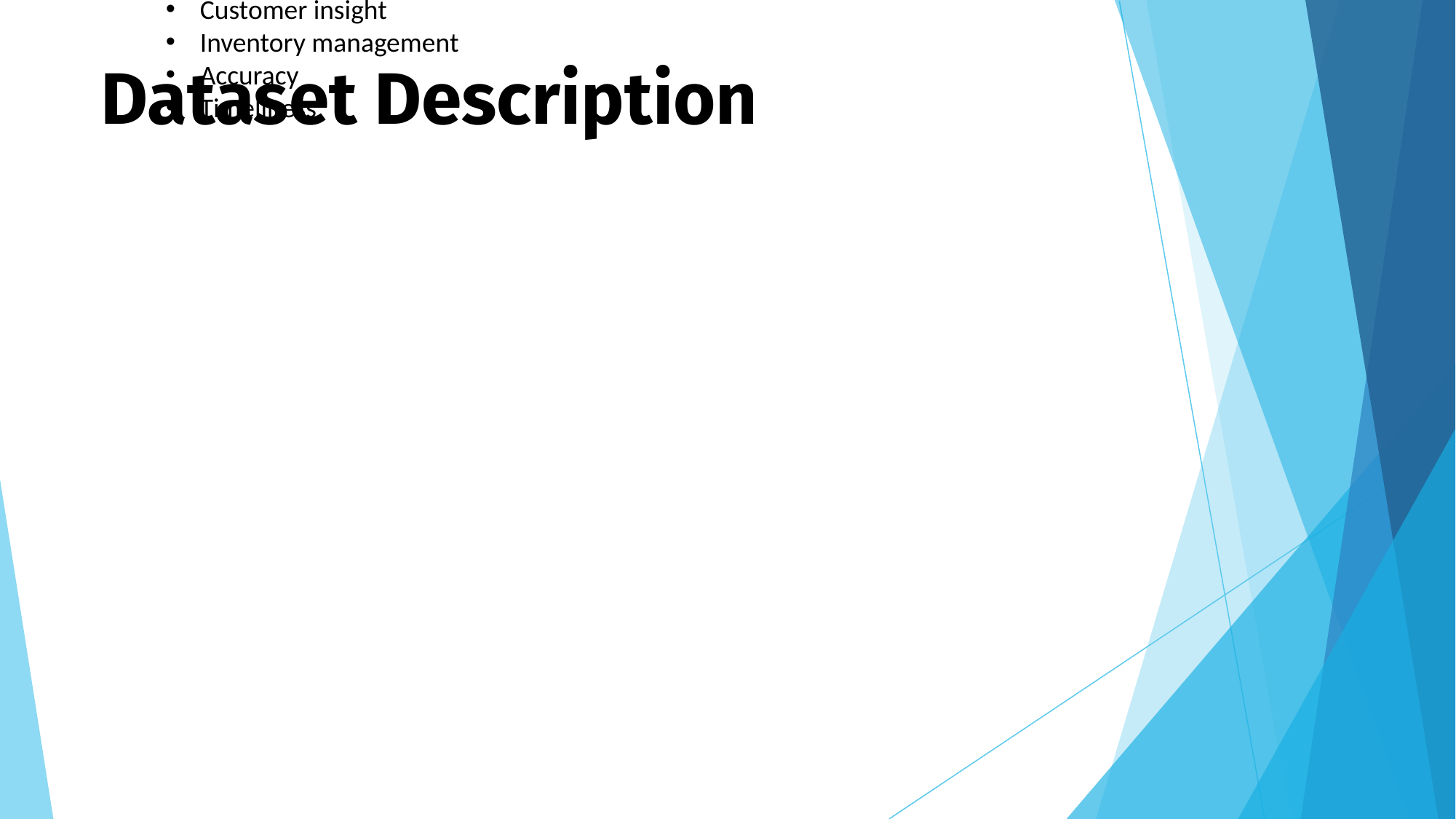

# Dataset Description
DATASET ANALYTICS
        A Retail sales dataset capture information about transaction made in a Retail environment. This data can be used for analysing sales performance, customer behaviour, inventory management and marketing effectiveness.
2. KEY ATTRIBUTES AND METRICS
Transaction information
Product details
Customer information
Sales and revenue metrics
Inventory details
Promotional and marketing data
3. USES OF THE DATASET
Sales anaysis
Customer insight
Inventory management
Accuracy
Timeliness